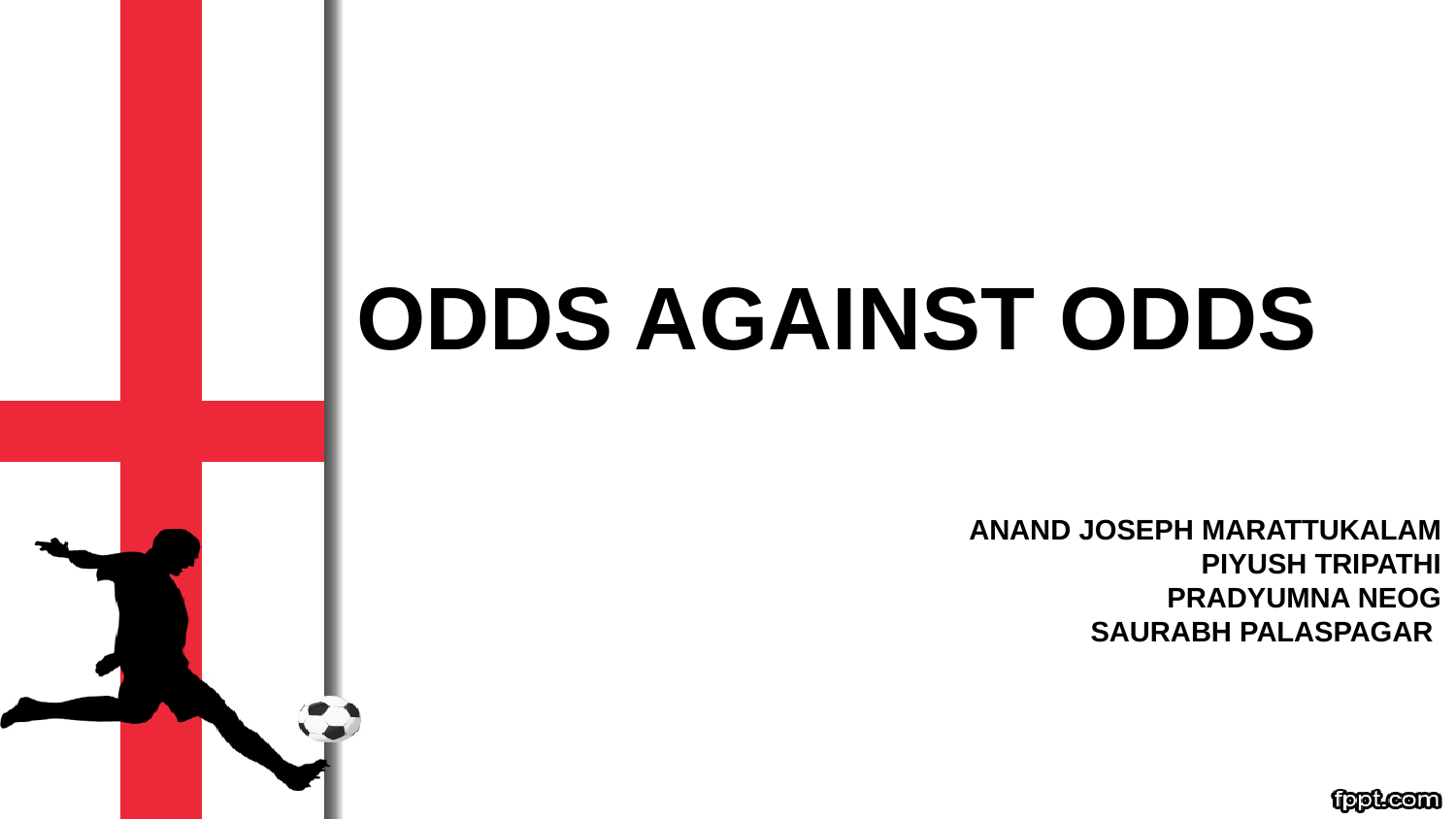

# ODDS AGAINST ODDS
ANAND JOSEPH MARATTUKALAM
PIYUSH TRIPATHI
PRADYUMNA NEOG
SAURABH PALASPAGAR